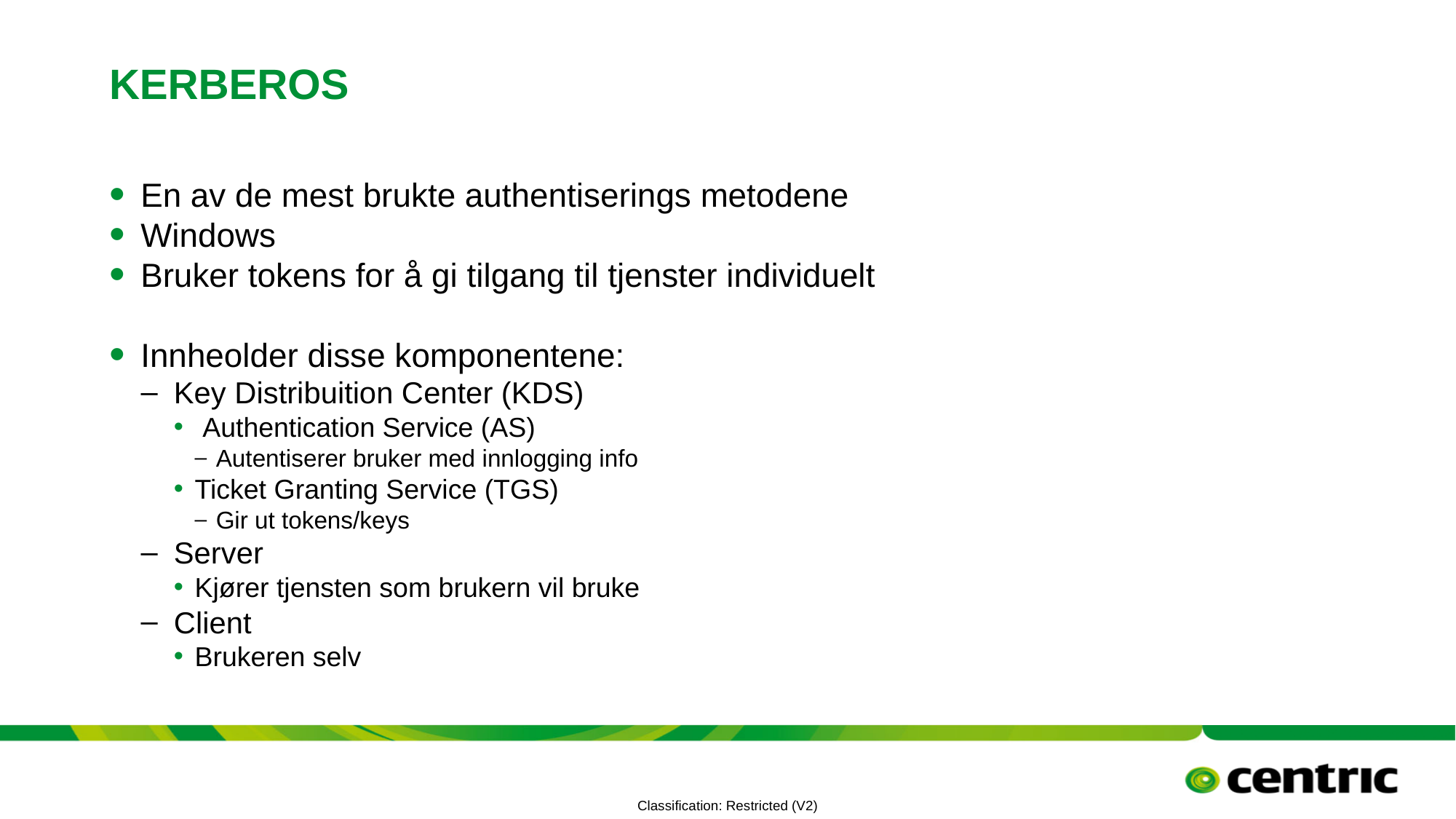

# Kerberos
En av de mest brukte authentiserings metodene
Windows
Bruker tokens for å gi tilgang til tjenster individuelt

Innheolder disse komponentene:
Key Distribuition Center (KDS)
 Authentication Service (AS)
Autentiserer bruker med innlogging info
Ticket Granting Service (TGS)
Gir ut tokens/keys
Server
Kjører tjensten som brukern vil bruke
Client
Brukeren selv